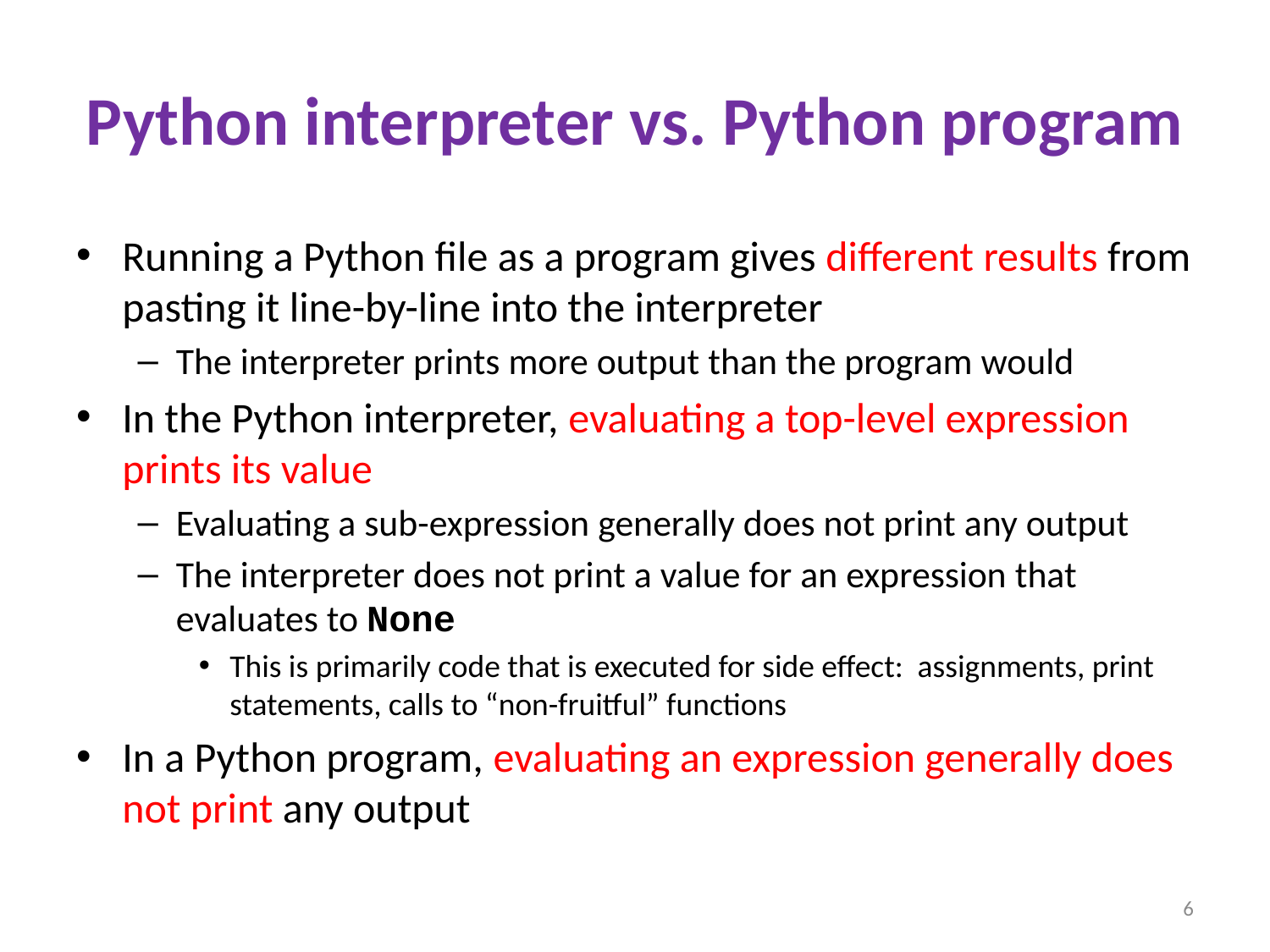

# Python interpreter vs. Python program
Running a Python file as a program gives different results from pasting it line-by-line into the interpreter
The interpreter prints more output than the program would
In the Python interpreter, evaluating a top-level expression prints its value
Evaluating a sub-expression generally does not print any output
The interpreter does not print a value for an expression that evaluates to None
This is primarily code that is executed for side effect:  assignments, print statements, calls to “non-fruitful” functions
In a Python program, evaluating an expression generally does not print any output
6